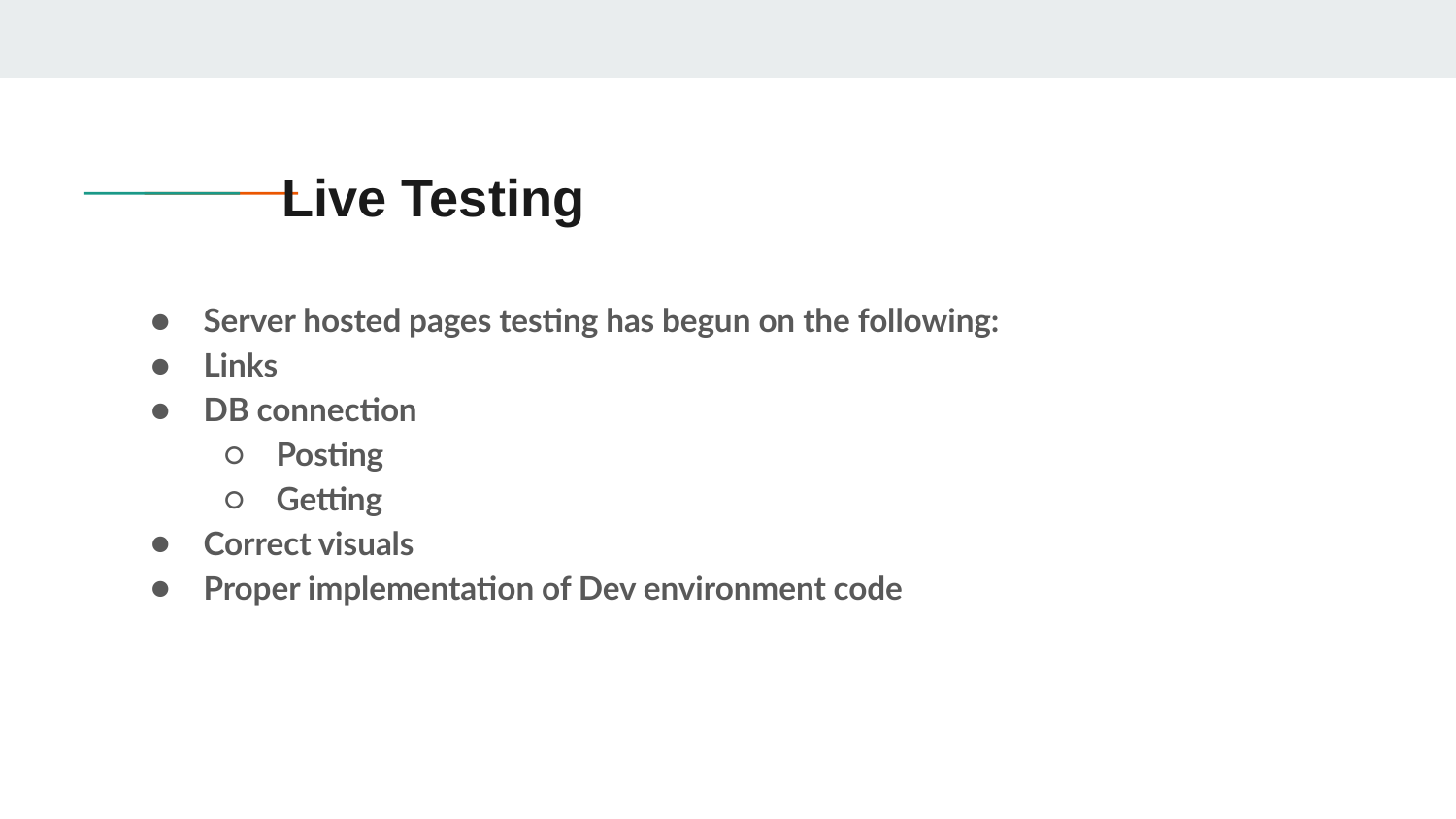

# Live Testing
Server hosted pages testing has begun on the following:
Links
DB connection
Posting
Getting
Correct visuals
Proper implementation of Dev environment code